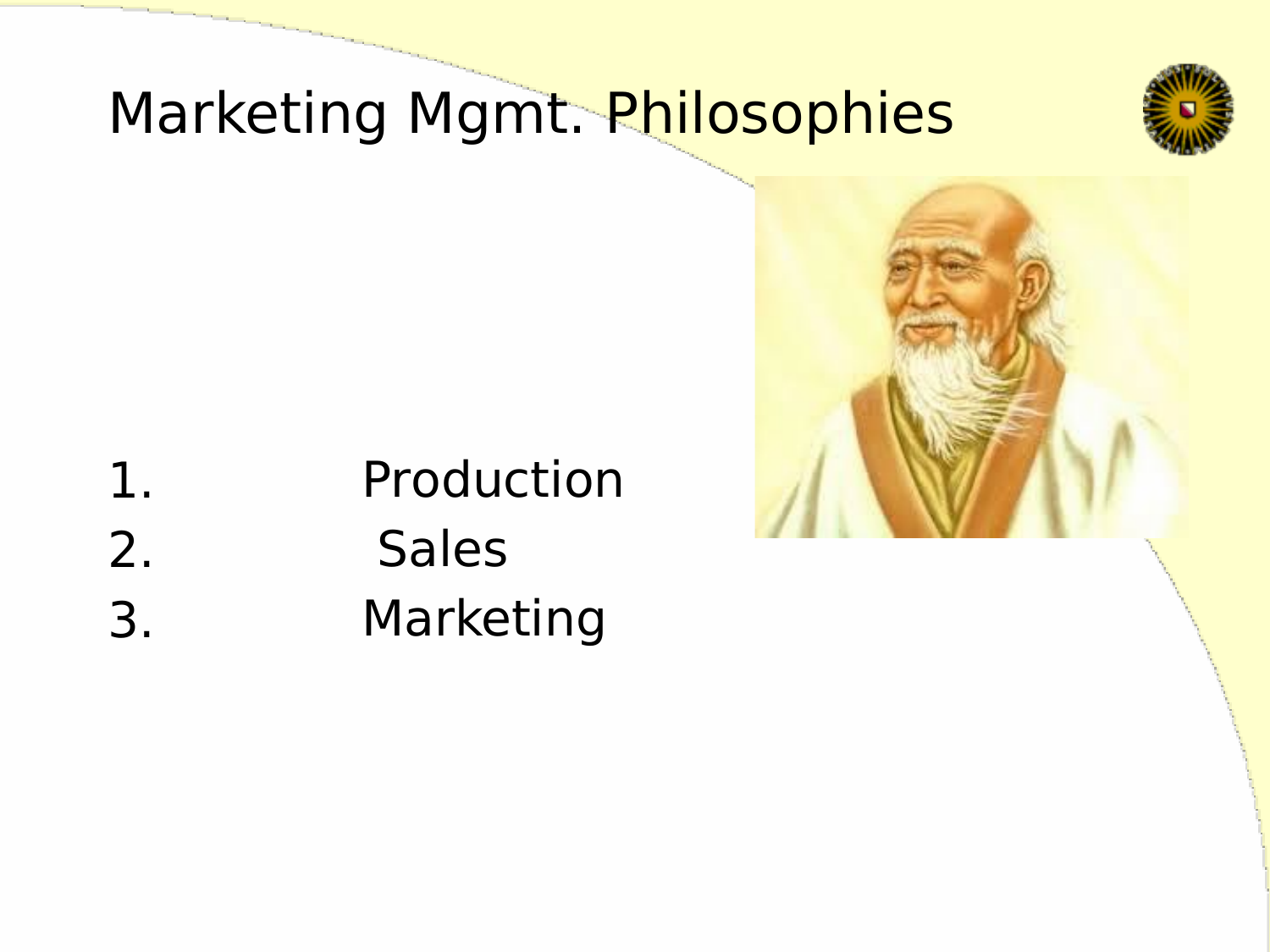

# Marketing Mgmt. Philosophies

1.
2.
3.
Production  Sales  Marketing